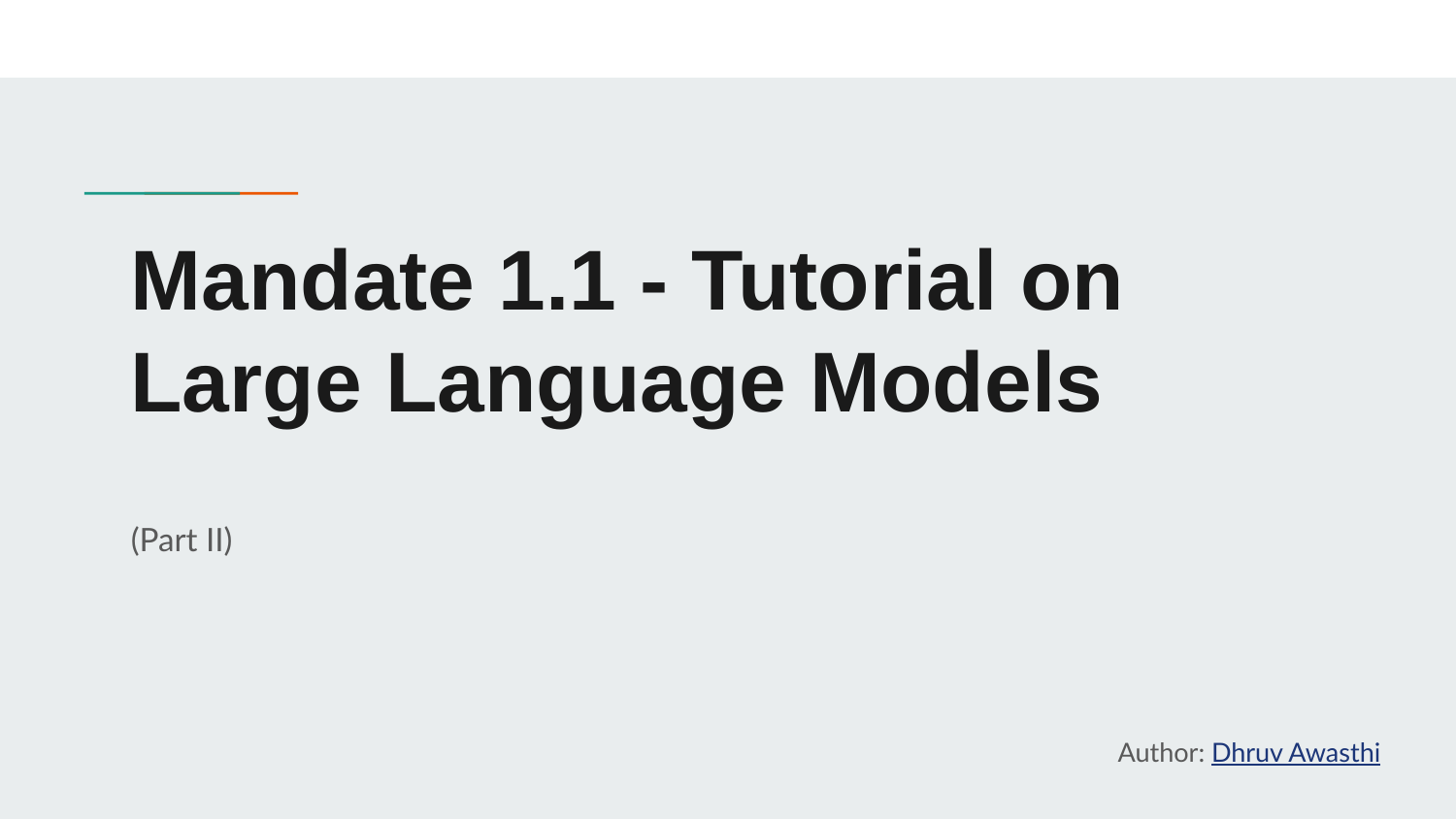

# Mandate 1.1 - Tutorial on Large Language Models
(Part II)
Author: Dhruv Awasthi